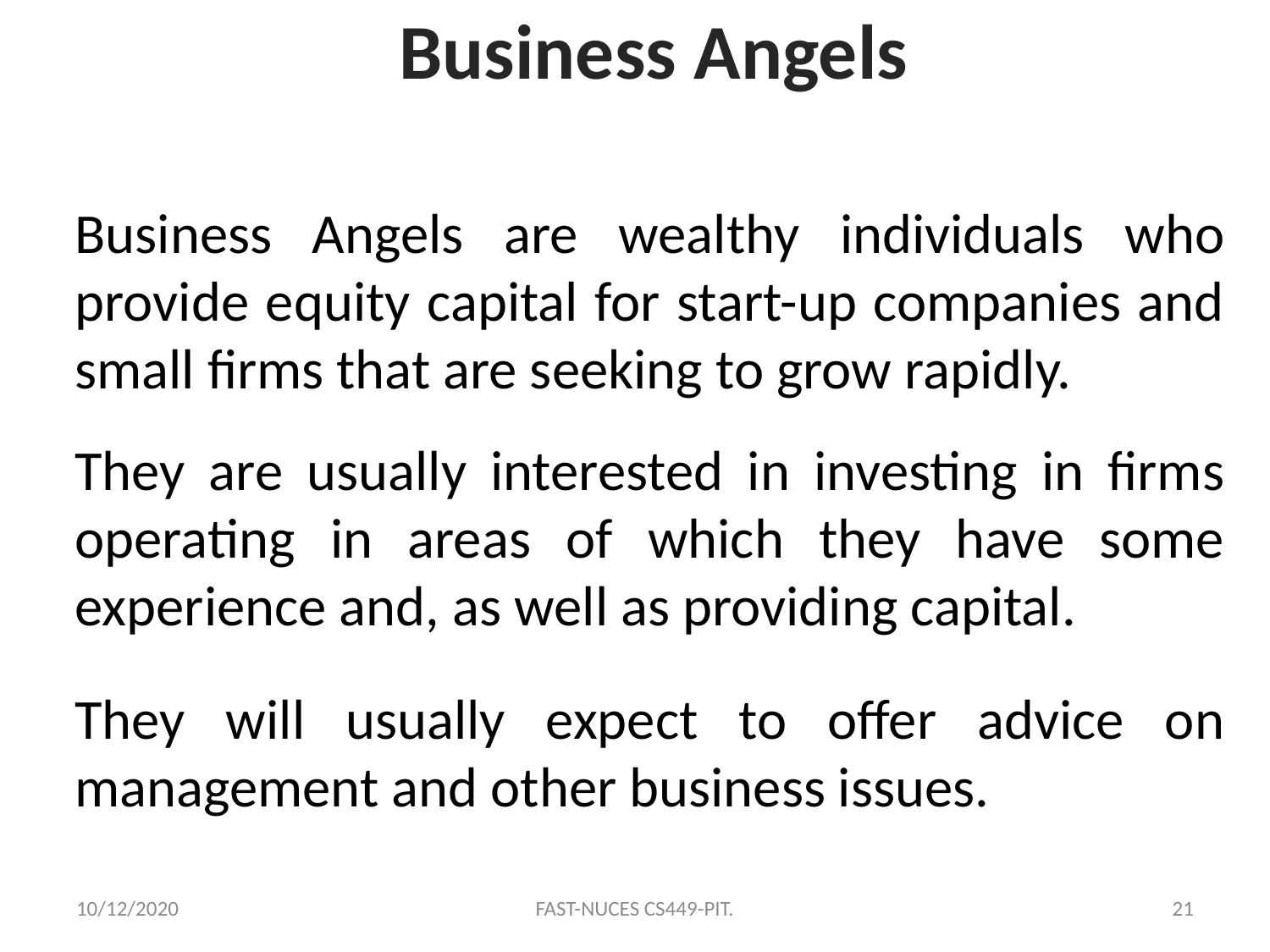

# Business Angels
Business Angels are wealthy individuals who provide equity capital for start-up companies and small firms that are seeking to grow rapidly.

They are usually interested in investing in firms operating in areas of which they have some experience and, as well as providing capital.

They will usually expect to offer advice on management and other business issues.
10/12/2020
FAST-NUCES CS449-PIT.
21